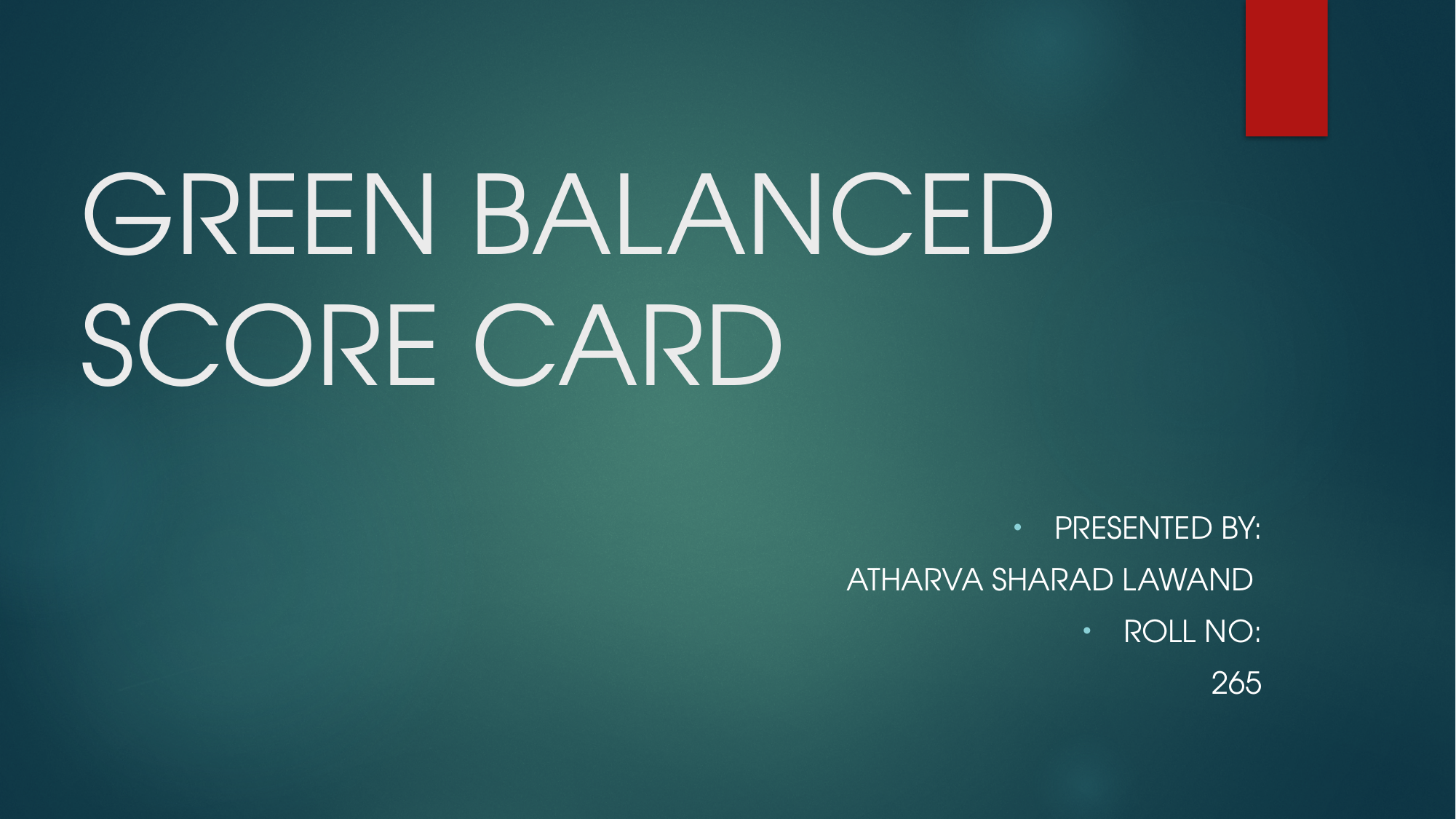

# GREEN BALANCED  SCORE CARD
PRESENTED BY:
ATHARVA SHARAD LAWAND
ROLL NO:
265